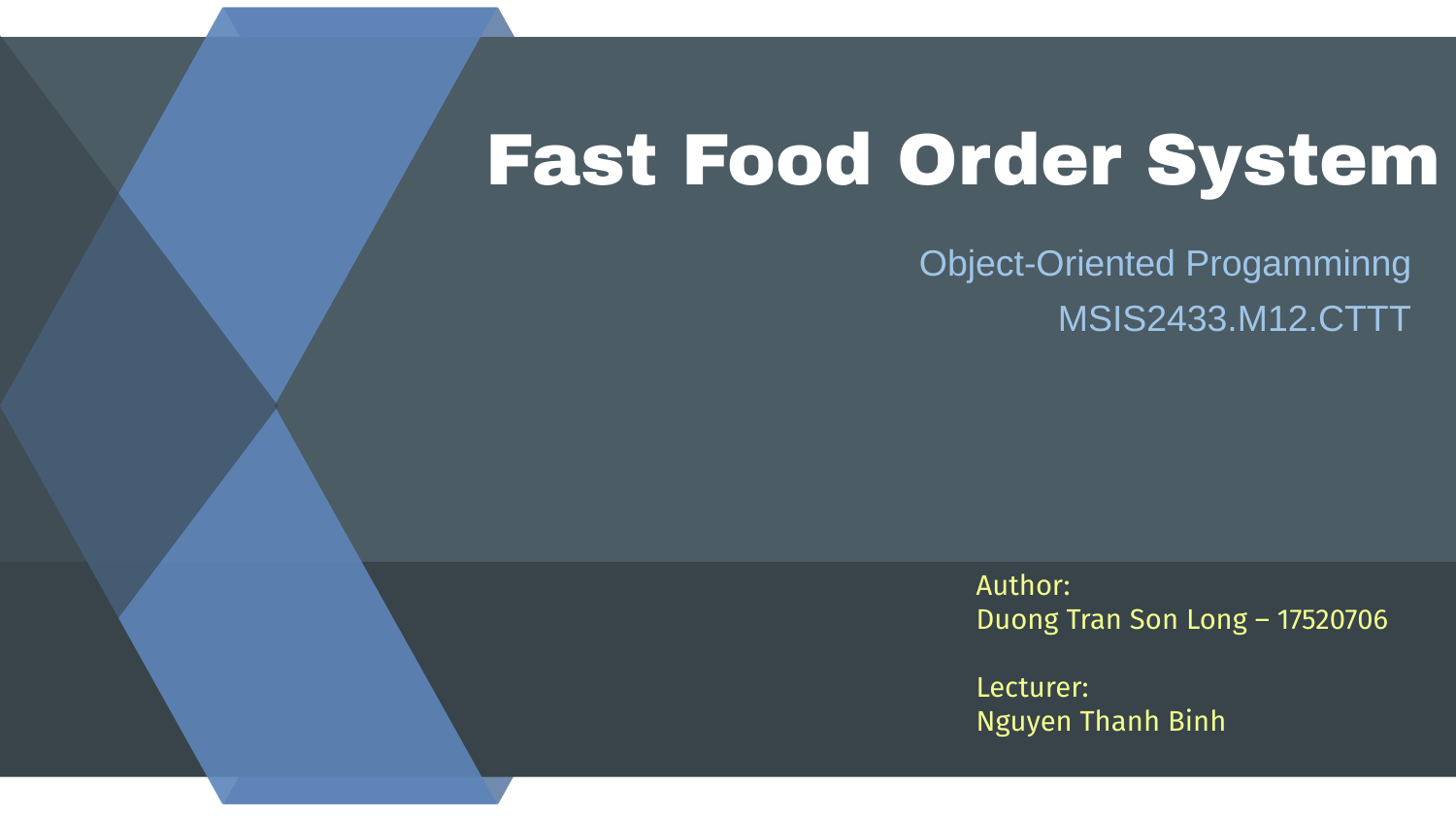

# Fast Food Order System
Object-Oriented Progamminng
MSIS2433.M12.CTTT
Author:
Duong Tran Son Long – 17520706

Lecturer:
Nguyen Thanh Binh